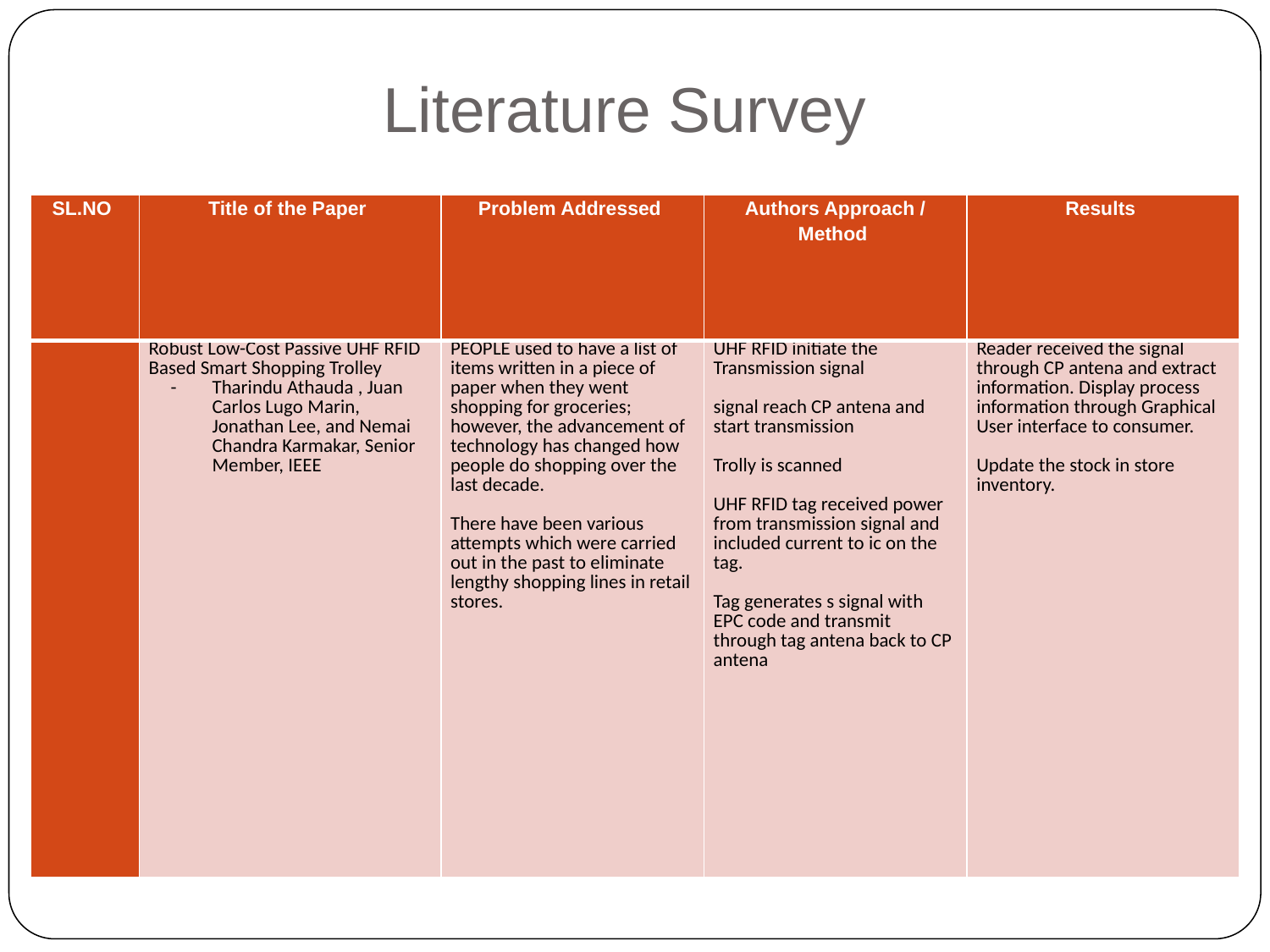

Literature Survey
| SL.NO | Title of the Paper | Problem Addressed | Authors Approach / Method | Results |
| --- | --- | --- | --- | --- |
|  | Robust Low-Cost Passive UHF RFID Based Smart Shopping Trolley Tharindu Athauda , Juan Carlos Lugo Marin, Jonathan Lee, and Nemai Chandra Karmakar, Senior Member, IEEE | PEOPLE used to have a list of items written in a piece of paper when they went shopping for groceries; however, the advancement of technology has changed how people do shopping over the last decade. There have been various attempts which were carried out in the past to eliminate lengthy shopping lines in retail stores. | UHF RFID initiate the Transmission signal signal reach CP antena and start transmission Trolly is scanned UHF RFID tag received power from transmission signal and included current to ic on the tag. Tag generates s signal with EPC code and transmit through tag antena back to CP antena | Reader received the signal through CP antena and extract information. Display process information through Graphical User interface to consumer. Update the stock in store inventory. |
6